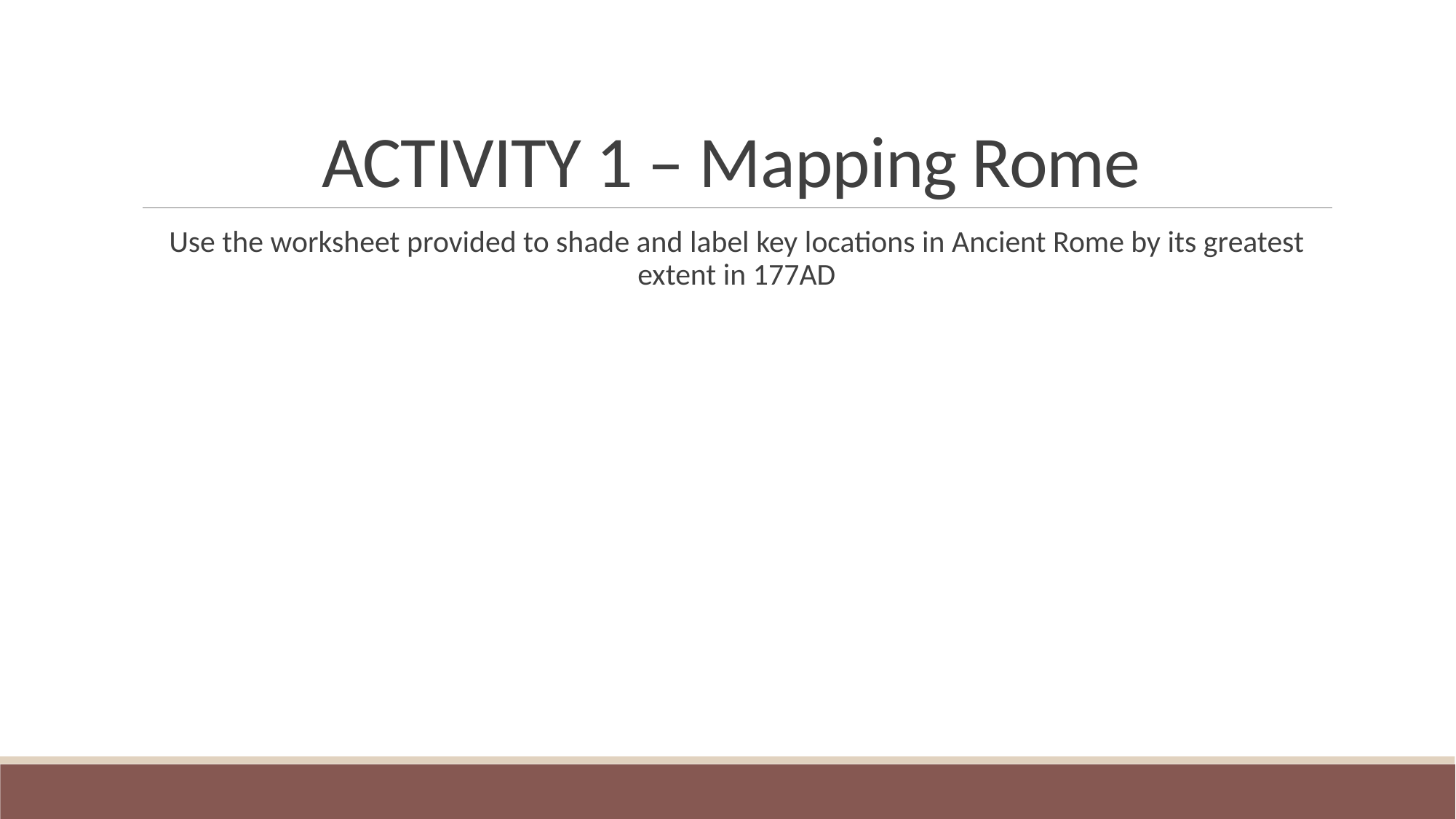

# ACTIVITY 1 – Mapping Rome
Use the worksheet provided to shade and label key locations in Ancient Rome by its greatest extent in 177AD